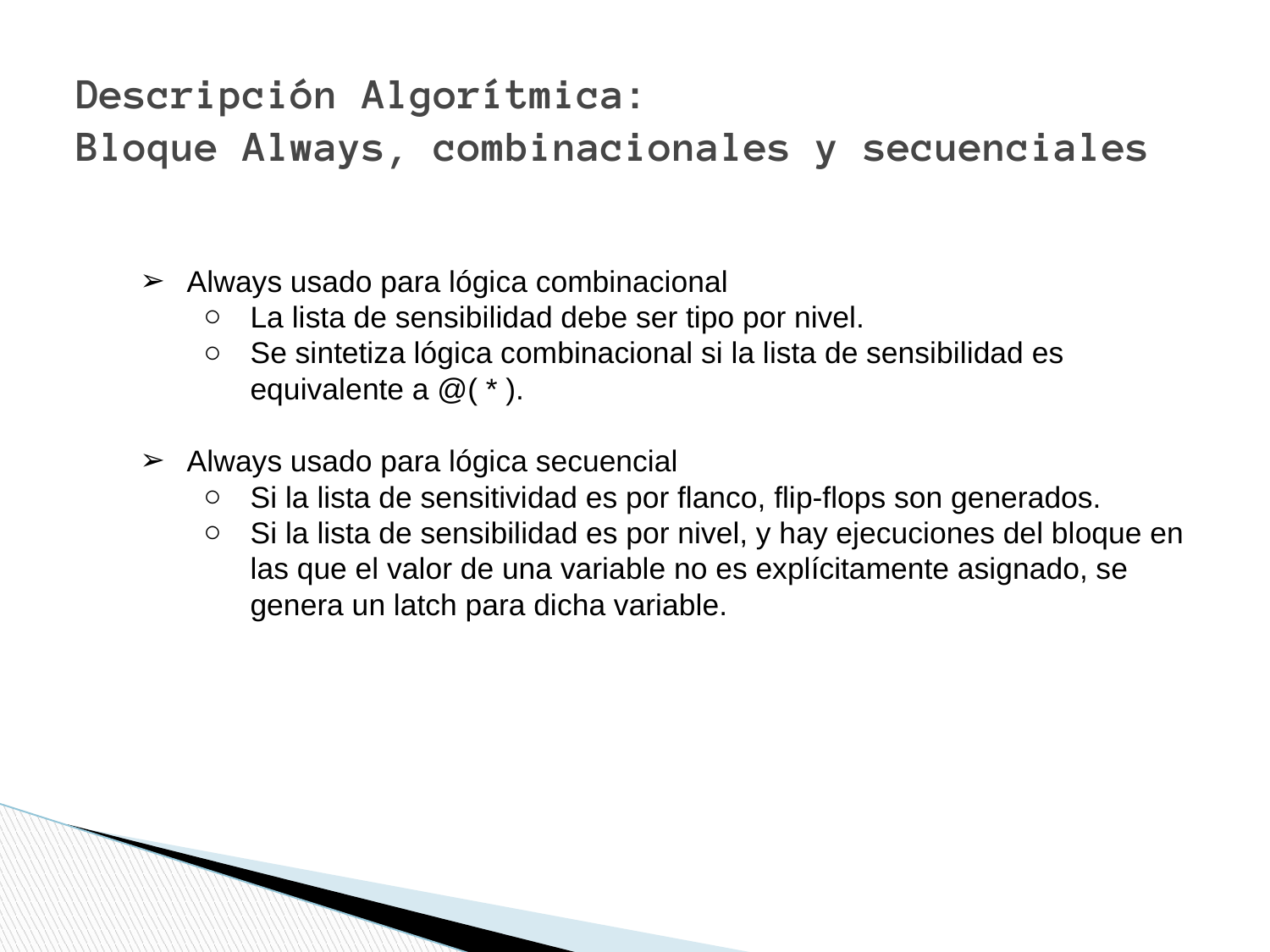

# Descripción Algorítmica: Bloque Always, combinacionales y secuenciales
Always usado para lógica combinacional
La lista de sensibilidad debe ser tipo por nivel.
Se sintetiza lógica combinacional si la lista de sensibilidad es equivalente a @( * ).

Always usado para lógica secuencial
Si la lista de sensitividad es por flanco, flip-flops son generados.
Si la lista de sensibilidad es por nivel, y hay ejecuciones del bloque en las que el valor de una variable no es explícitamente asignado, se genera un latch para dicha variable.